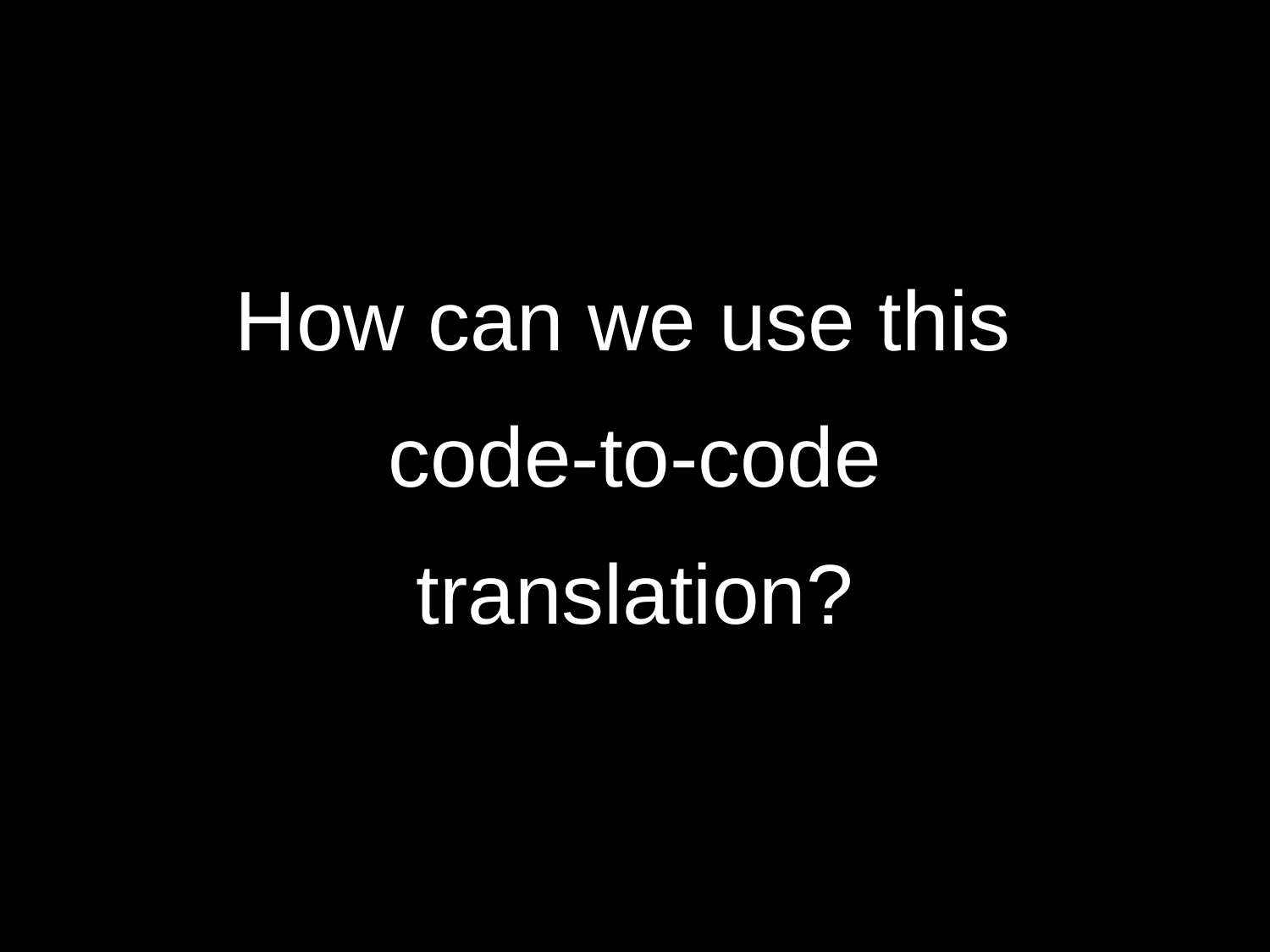

How can we use this
code-to-code
translation?